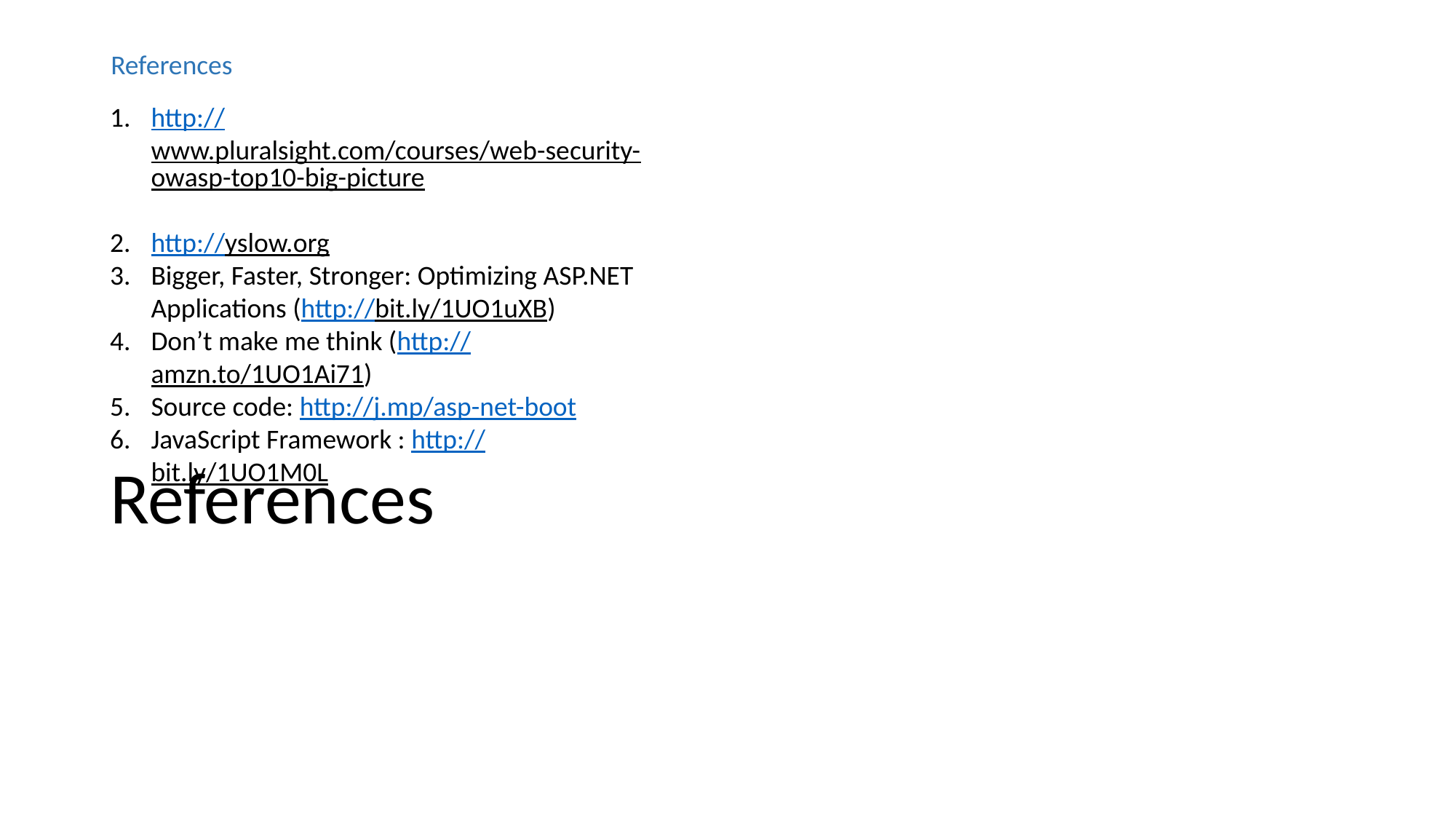

References
http://www.pluralsight.com/courses/web-security-owasp-top10-big-picture
http://yslow.org
Bigger, Faster, Stronger: Optimizing ASP.NET Applications (http://bit.ly/1UO1uXB)
Don’t make me think (http://amzn.to/1UO1Ai71)
Source code: http://j.mp/asp-net-boot
JavaScript Framework : http://bit.ly/1UO1M0L

# References